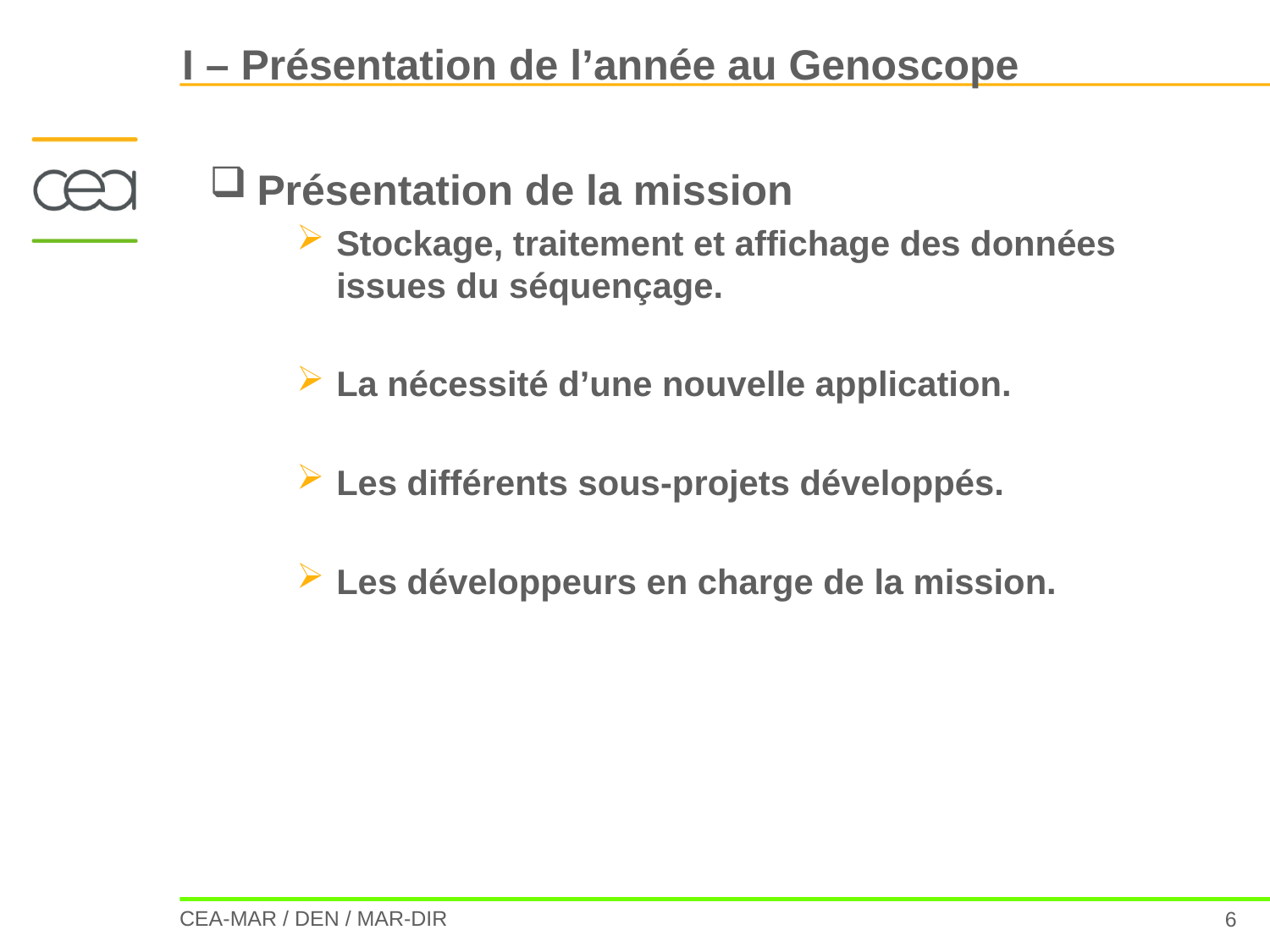

# I – Présentation de l’année au Genoscope
Présentation de la mission
Stockage, traitement et affichage des données issues du séquençage.

La nécessité d’une nouvelle application.

Les différents sous-projets développés.

Les développeurs en charge de la mission.

6